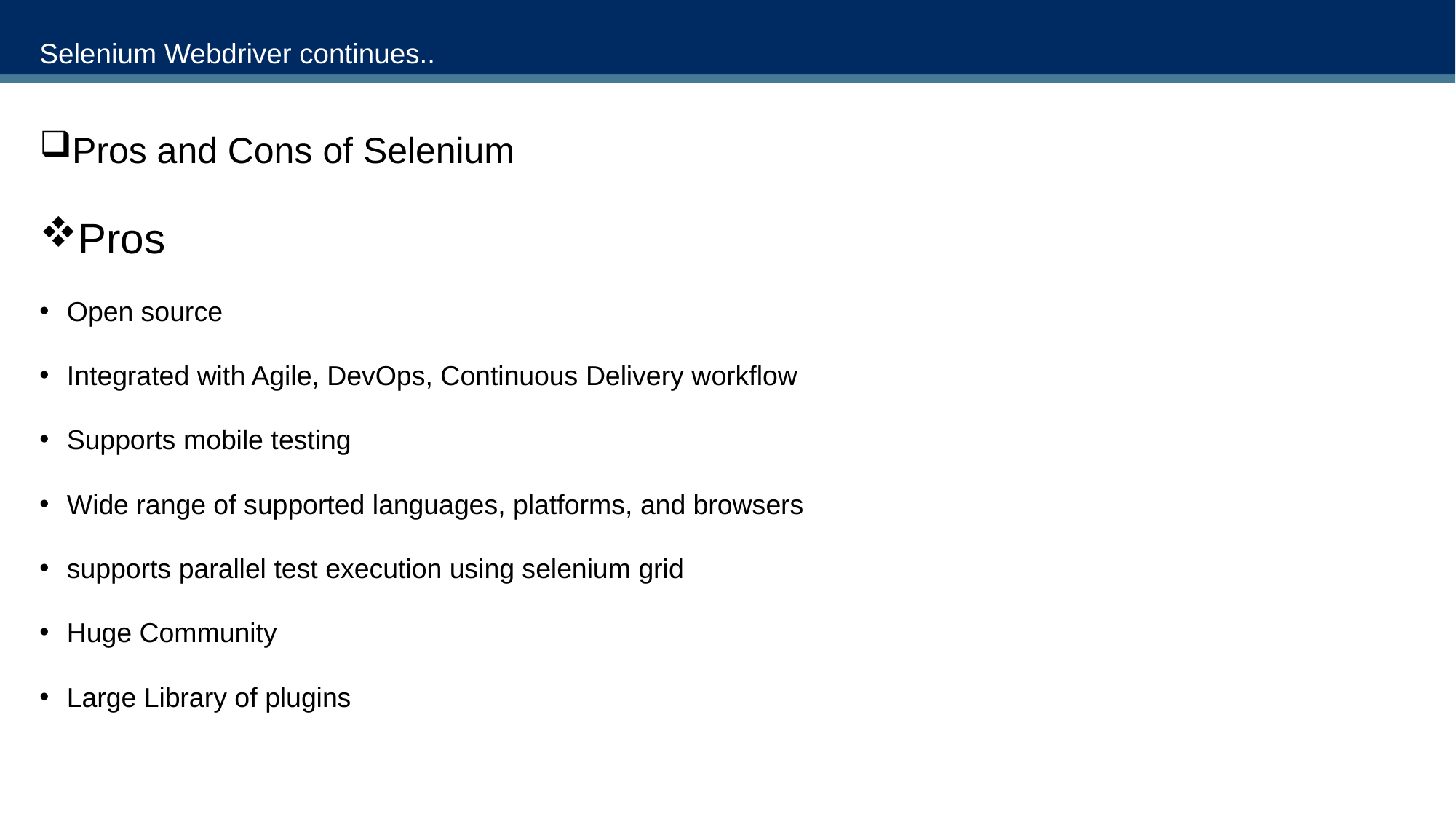

# Selenium Webdriver continues..
Pros and Cons of Selenium
Pros
Open source
Integrated with Agile, DevOps, Continuous Delivery workflow
Supports mobile testing
Wide range of supported languages, platforms, and browsers
supports parallel test execution using selenium grid
Huge Community
Large Library of plugins